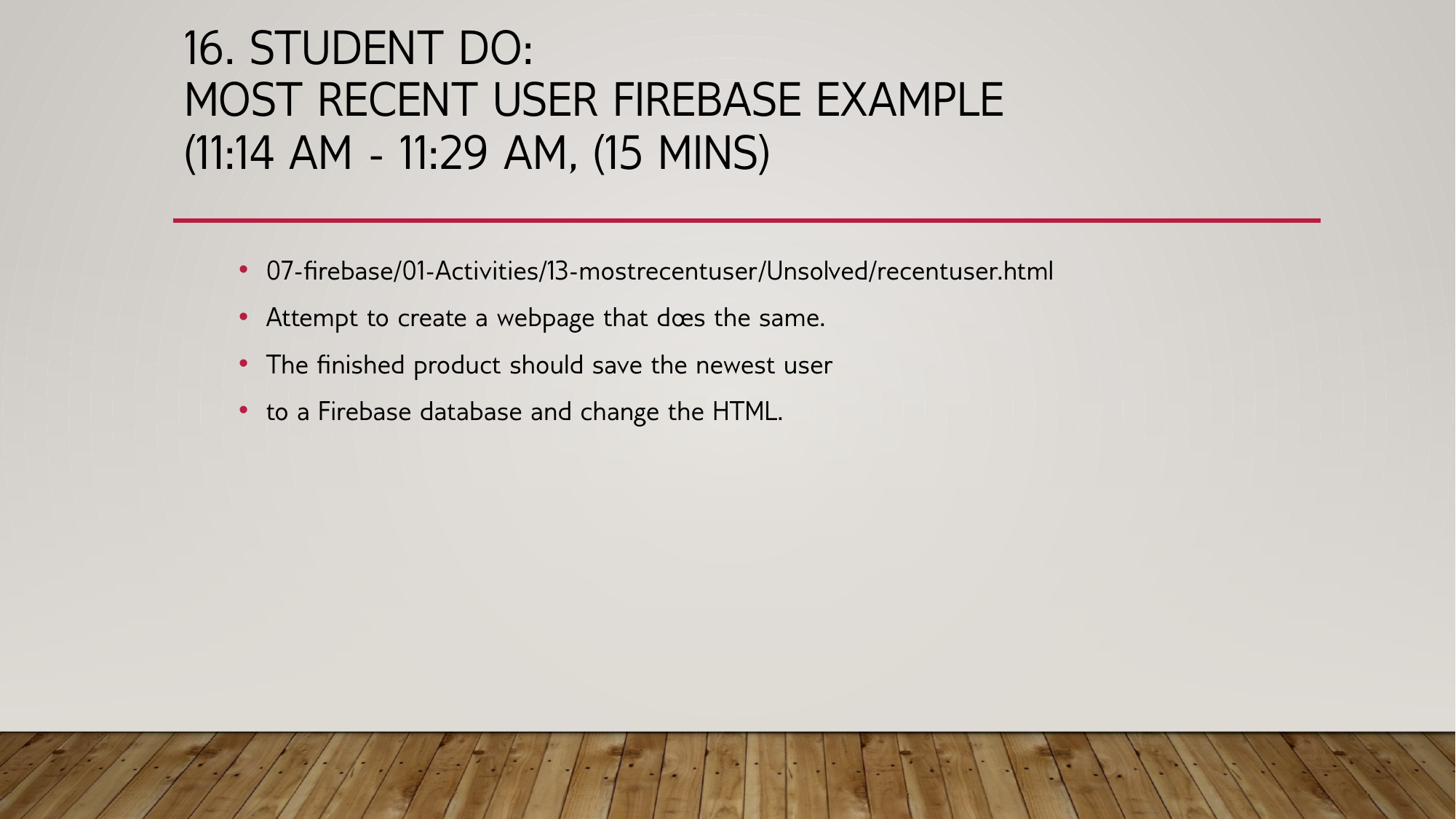

# 16. Student Do: Most Recent User Firebase Example (11:14 AM - 11:29 AM, (15 mins)
07-firebase/01-Activities/13-mostrecentuser/Unsolved/recentuser.html
Attempt to create a webpage that does the same.
The finished product should save the newest user
to a Firebase database and change the HTML.